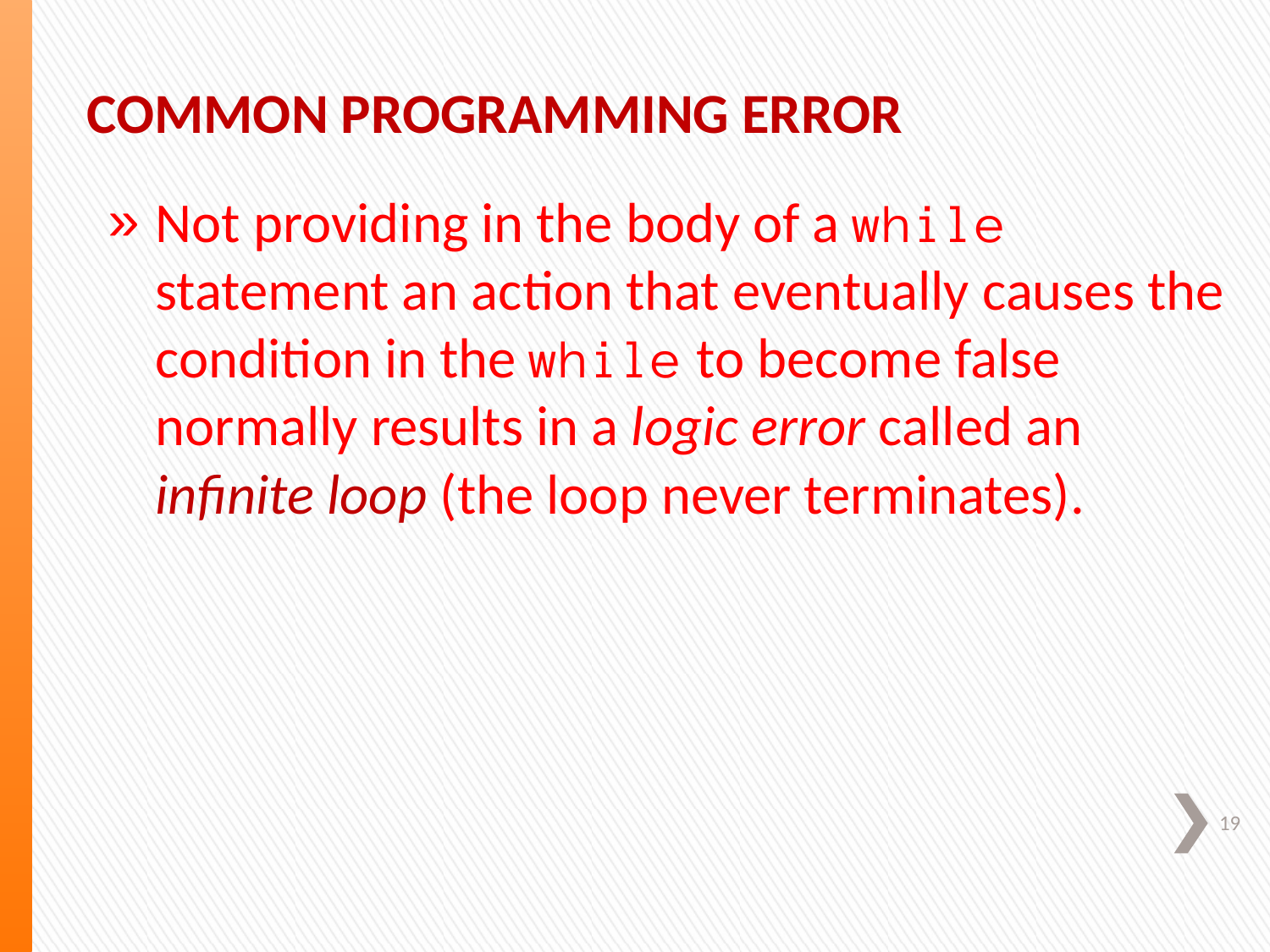

Common Programming Error
Not providing in the body of a while  statement an action that eventually causes the condition in the while to become false normally results in a logic error called an infinite loop (the loop never terminates).

19